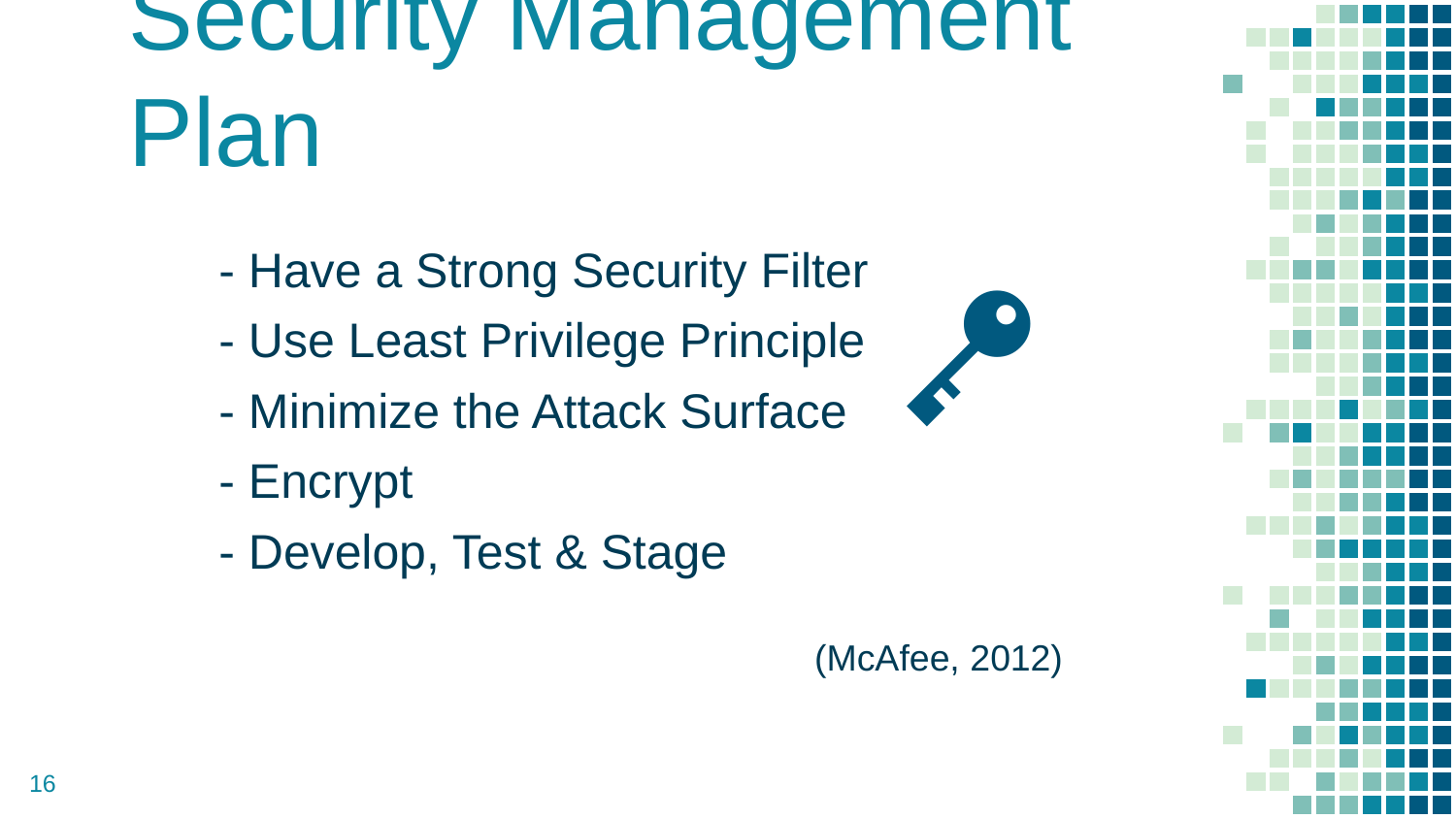

# Security Management Plan
- Have a Strong Security Filter
- Use Least Privilege Principle
- Minimize the Attack Surface
- Encrypt
- Develop, Test & Stage
(McAfee, 2012)
🔑
16